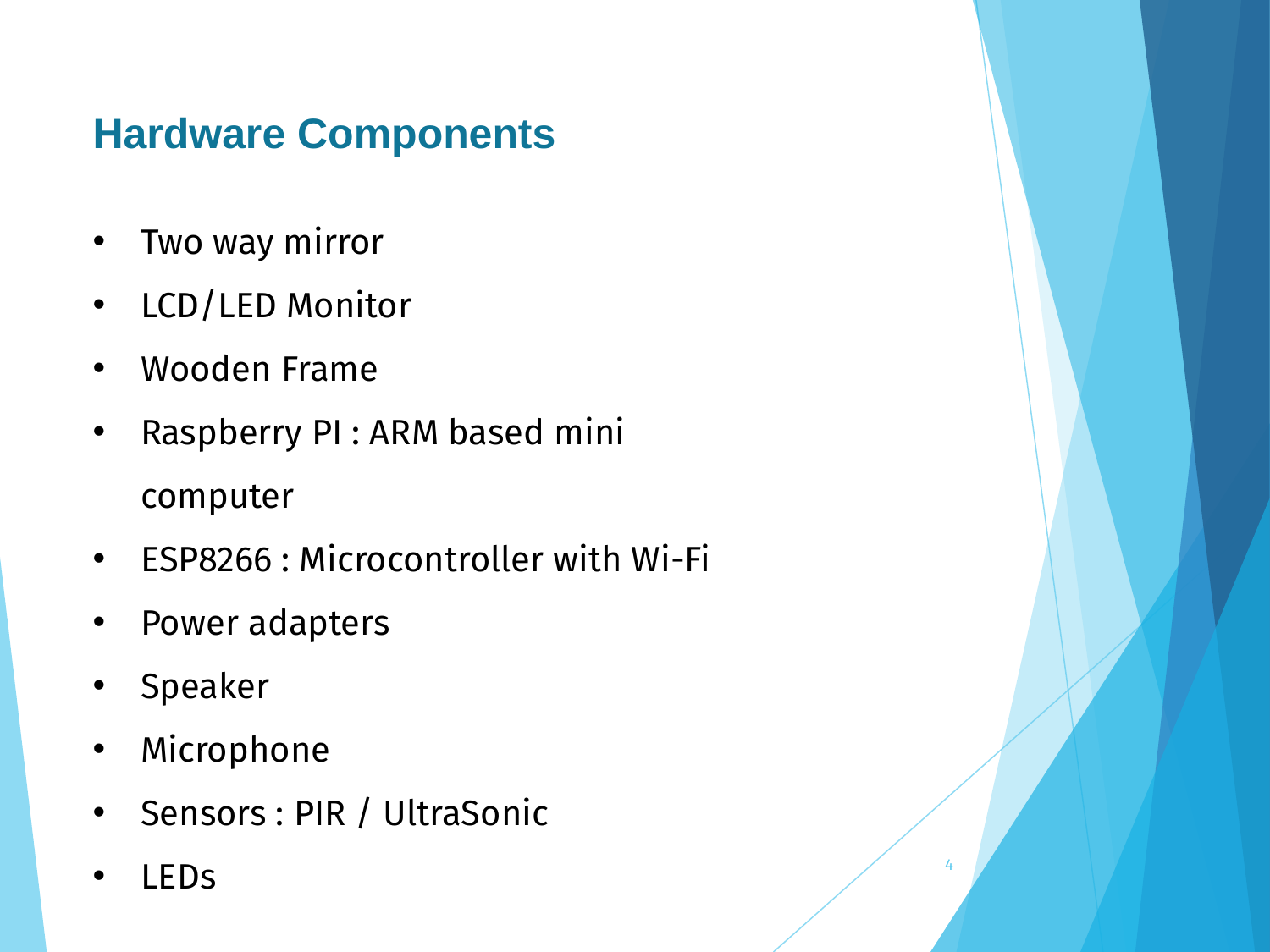

Hardware Components
Two way mirror
LCD/LED Monitor
Wooden Frame
Raspberry PI : ARM based mini computer
ESP8266 : Microcontroller with Wi-Fi
Power adapters
Speaker
Microphone
Sensors : PIR / UltraSonic
LEDs

4